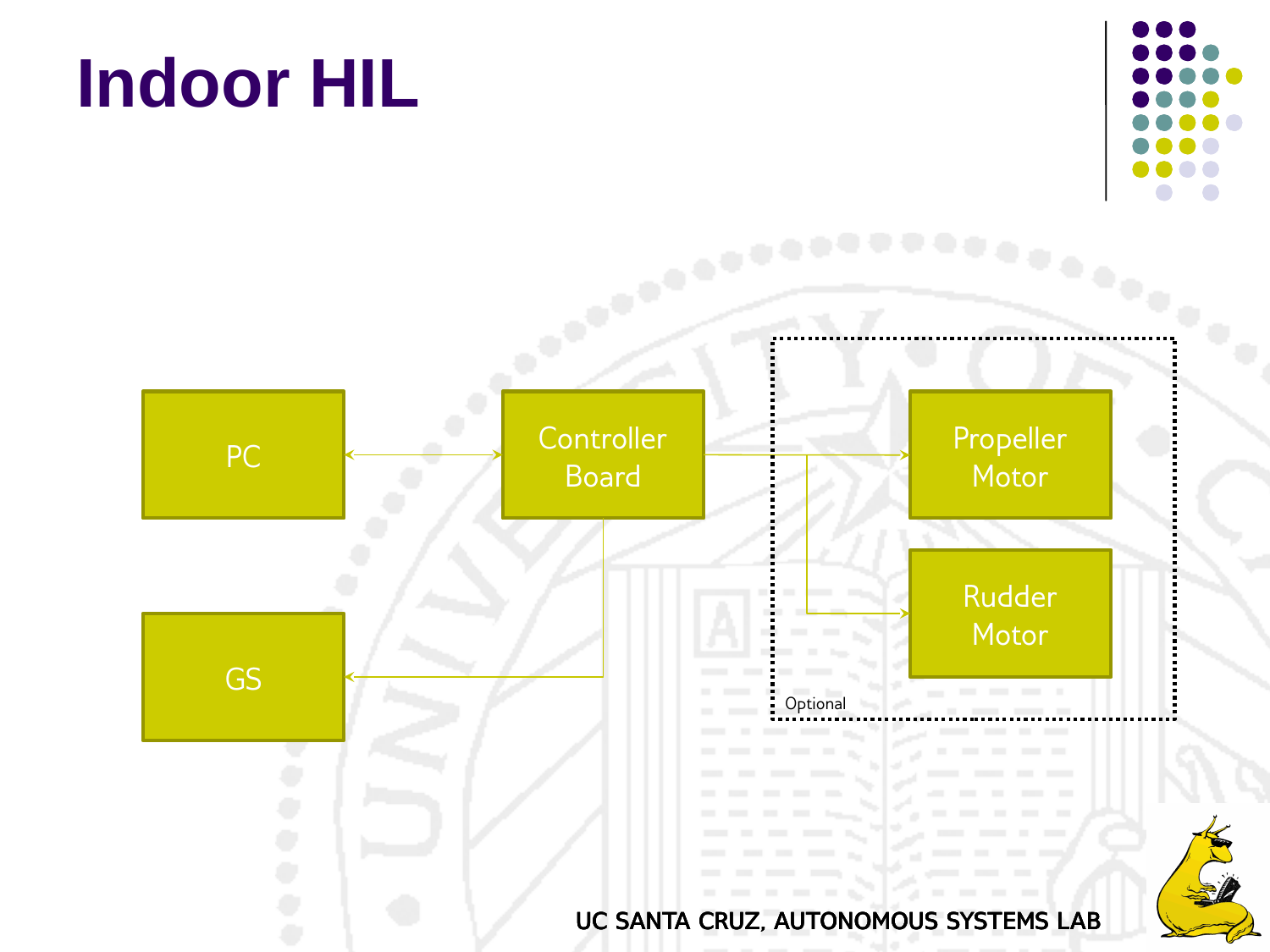

# Indoor HIL
Optional
PC
Controller
Board
Propeller
Motor
Rudder
Motor
GS